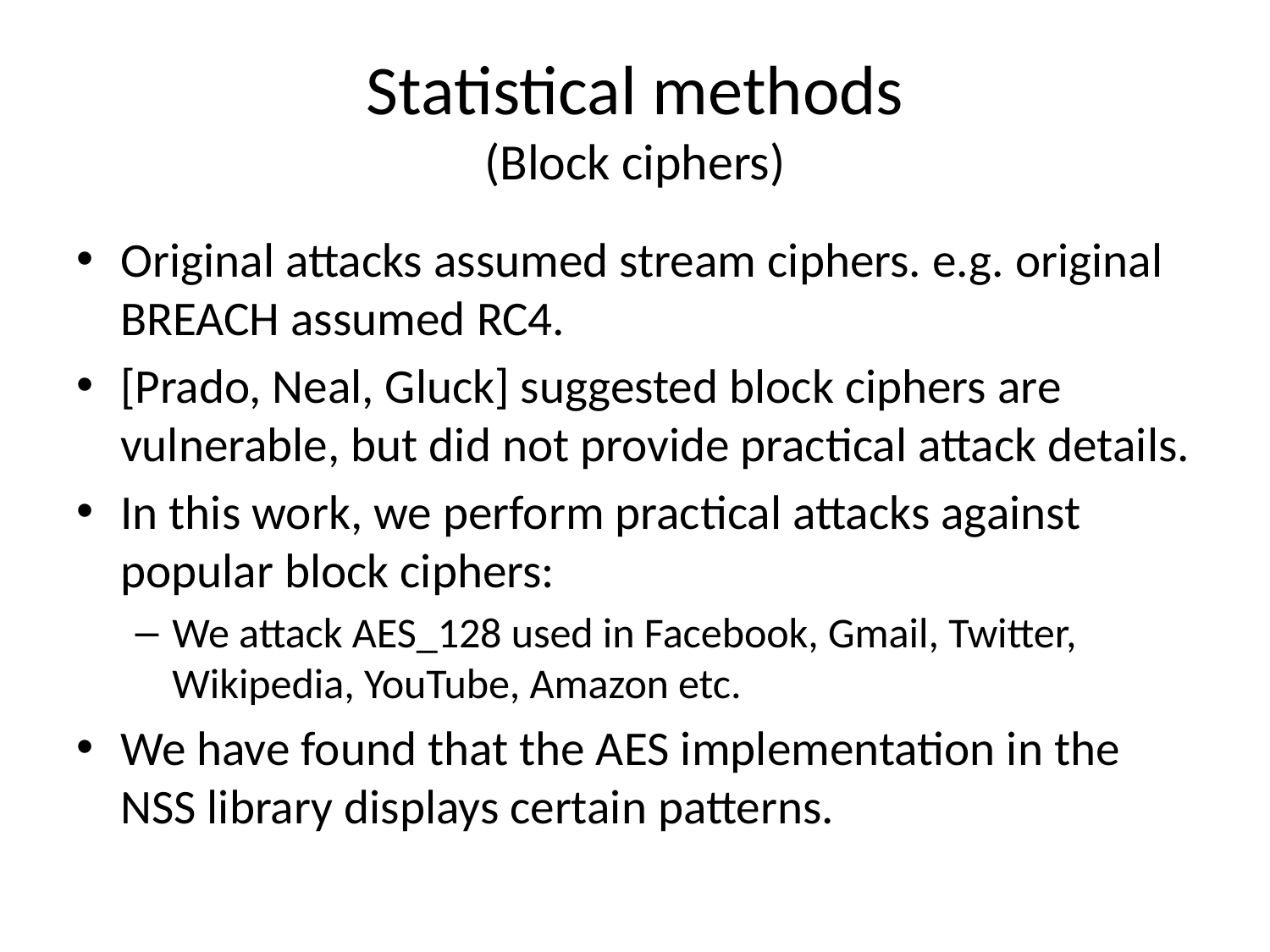

# Statistical methods (Block ciphers)
Original attacks assumed stream ciphers. e.g. original BREACH assumed RC4.
[Prado, Neal, Gluck] suggested block ciphers are vulnerable, but did not provide practical attack details.
In this work, we perform practical attacks against popular block ciphers:
We attack AES_128 used in Facebook, Gmail, Twitter, Wikipedia, YouTube, Amazon etc.
We have found that the AES implementation in the NSS library displays certain patterns.